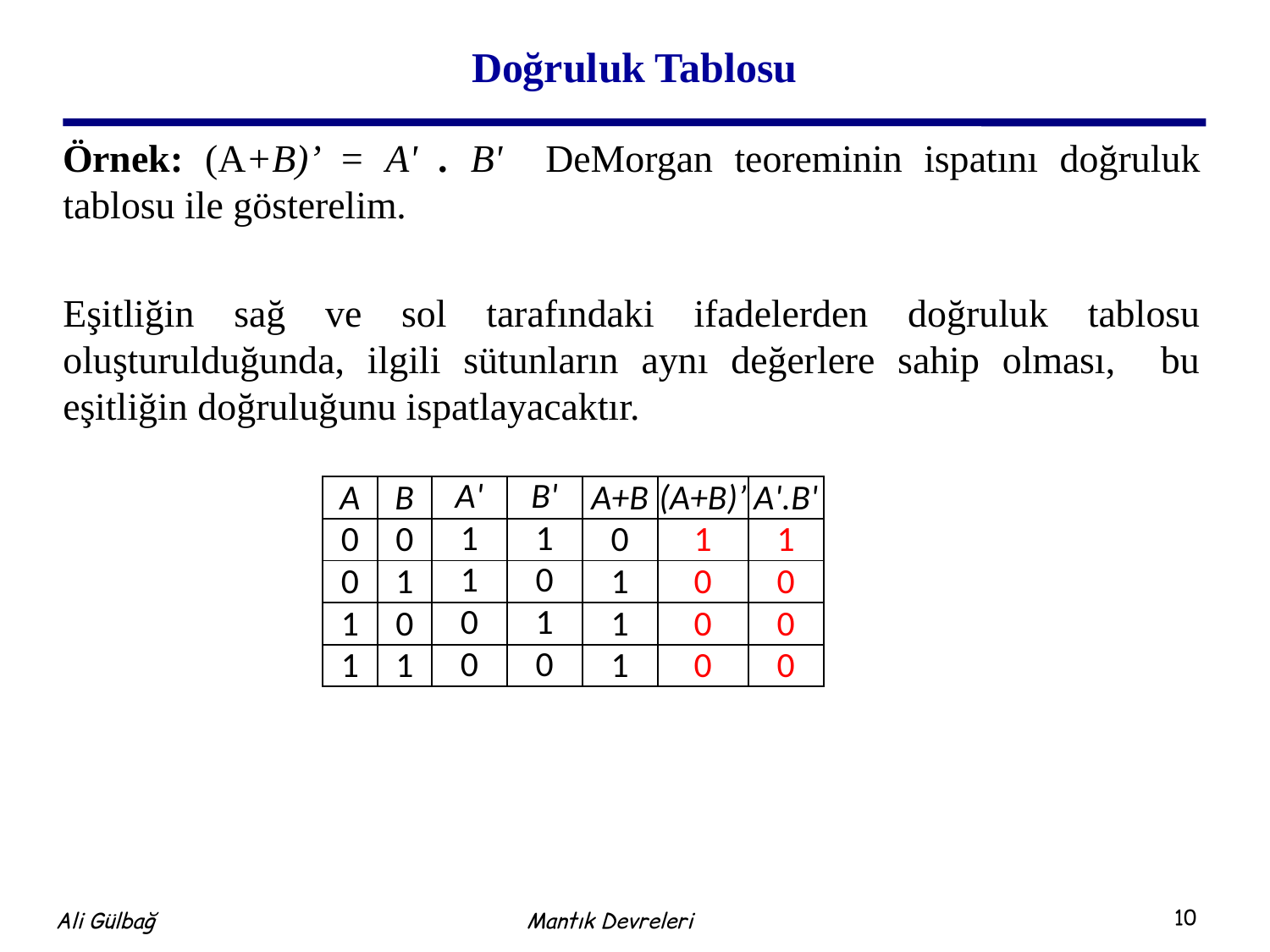

# Doğruluk Tablosu
Örnek: (A+B)’ = A' . B'  DeMorgan teoreminin ispatını doğruluk tablosu ile gösterelim.

Eşitliğin sağ ve sol tarafındaki ifadelerden doğruluk tablosu oluşturulduğunda, ilgili sütunların aynı değerlere sahip olması,  bu eşitliğin doğruluğunu ispatlayacaktır.

| A | B | A' | B' | A+B | (A+B)’ | A'.B' |
| --- | --- | --- | --- | --- | --- | --- |
| 0 | 0 | 1 | 1 | 0 | 1 | 1 |
| 0 | 1 | 1 | 0 | 1 | 0 | 0 |
| 1 | 0 | 0 | 1 | 1 | 0 | 0 |
| 1 | 1 | 0 | 0 | 1 | 0 | 0 |
Mantık Devreleri